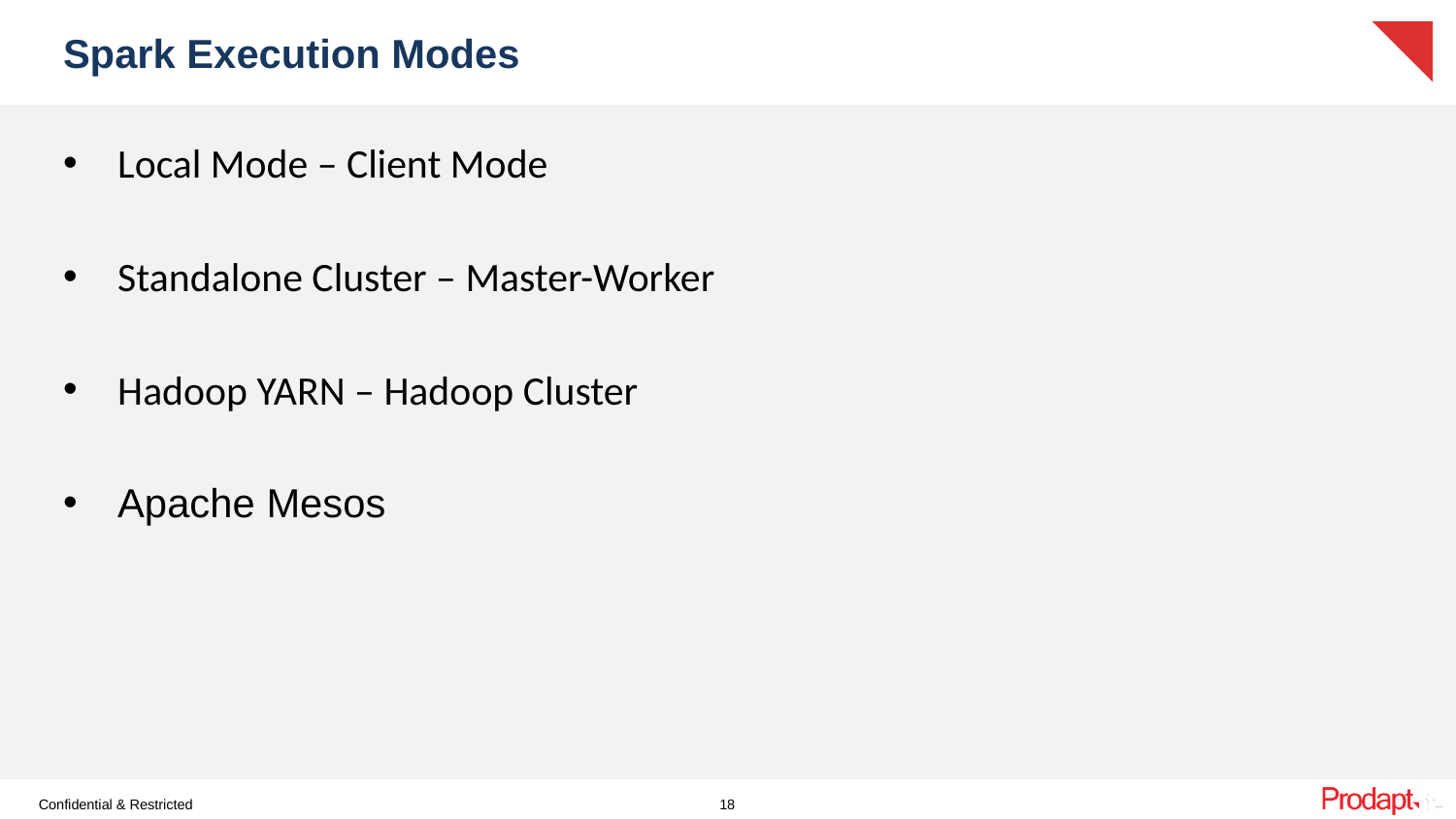

# Spark Execution Modes
Local Mode – Client Mode

Standalone Cluster – Master-Worker

Hadoop YARN – Hadoop Cluster

Apache Mesos
18